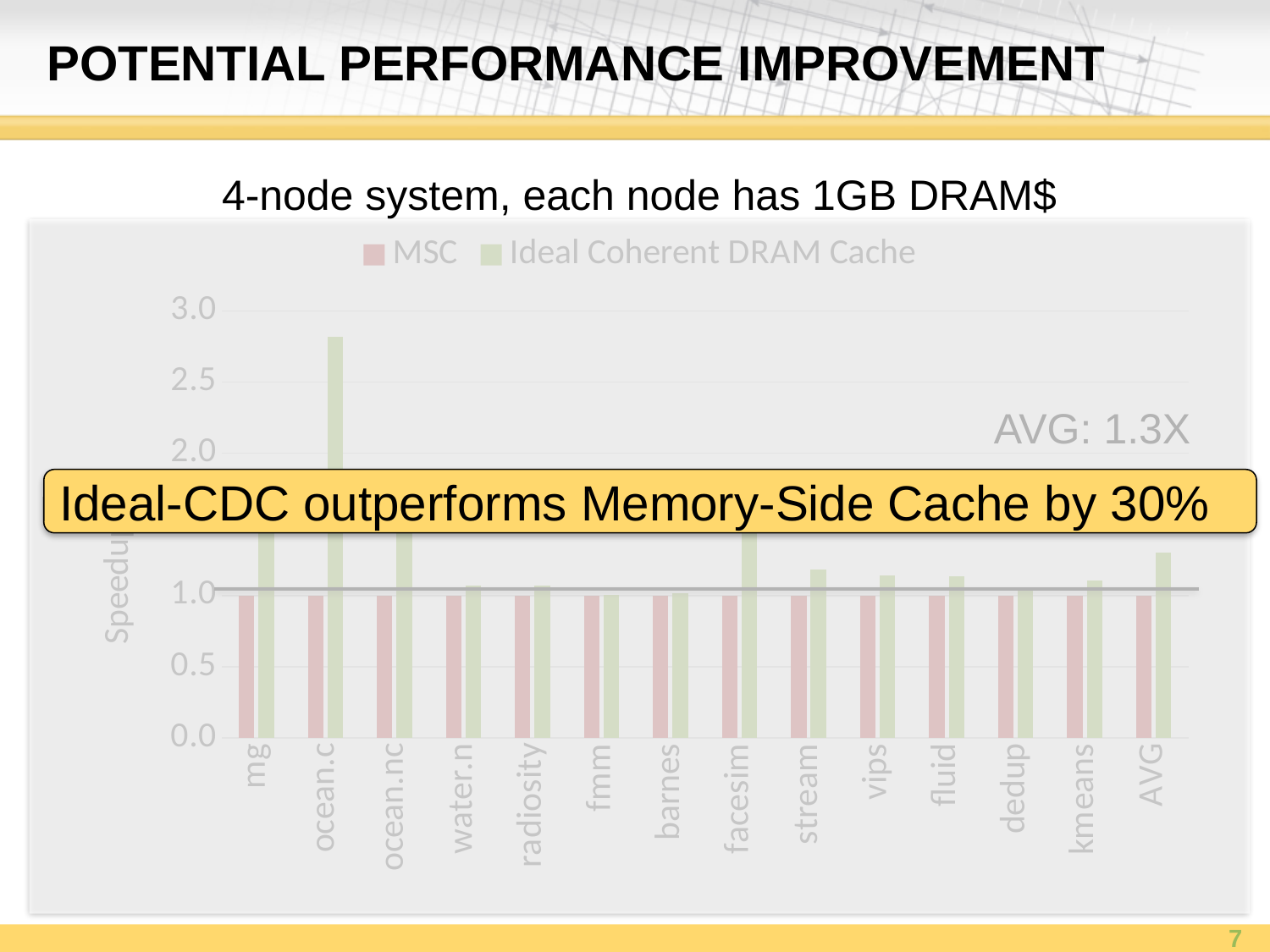

# Potential Performance improvement
4-node system, each node has 1GB DRAM$

### Chart

| Category | MSC |  |
|---|---|---|
| mg | 1.0 | 1.803912274858446 |
| ocean.c | 1.0 | 2.819968085106383 |
| ocean.nc | 1.0 | 1.826484960604966 |
| water.n | 1.0 | 1.069188019842602 |
| radiosity | 1.0 | 1.06813452275274 |
| fmm | 1.0 | 1.006511030199186 |
| barnes | 1.0 | 1.018682700862042 |
| facesim | 1.0 | 1.664626898258211 |
| stream | 1.0 | 1.180431325780163 |
| vips | 1.0 | 1.140941662336242 |
| fluid | 1.0 | 1.137544252675713 |
| dedup | 1.0 | 1.035440356358111 |
| kmeans | 1.0 | 1.104082741518922 |
| AVG | 1.0 | 1.304628521967364 |
AVG: 1.3X
Ideal-CDC outperforms Memory-Side Cache by 30%
7